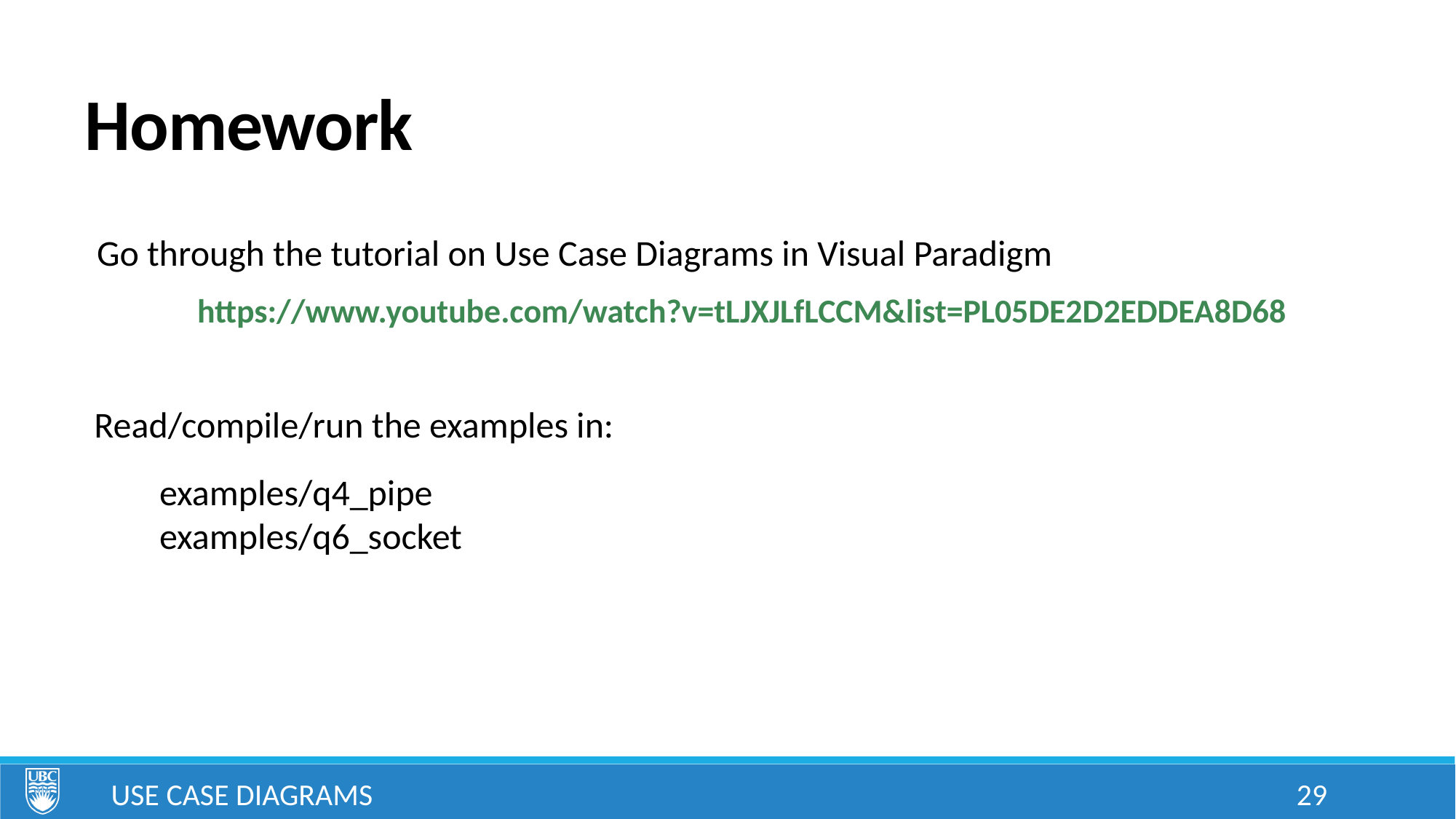

# Homework
Go through the tutorial on Use Case Diagrams in Visual Paradigm
https://www.youtube.com/watch?v=tLJXJLfLCCM&list=PL05DE2D2EDDEA8D68
Read/compile/run the examples in:
examples/q4_pipe
examples/q6_socket

Use Case Diagrams
29